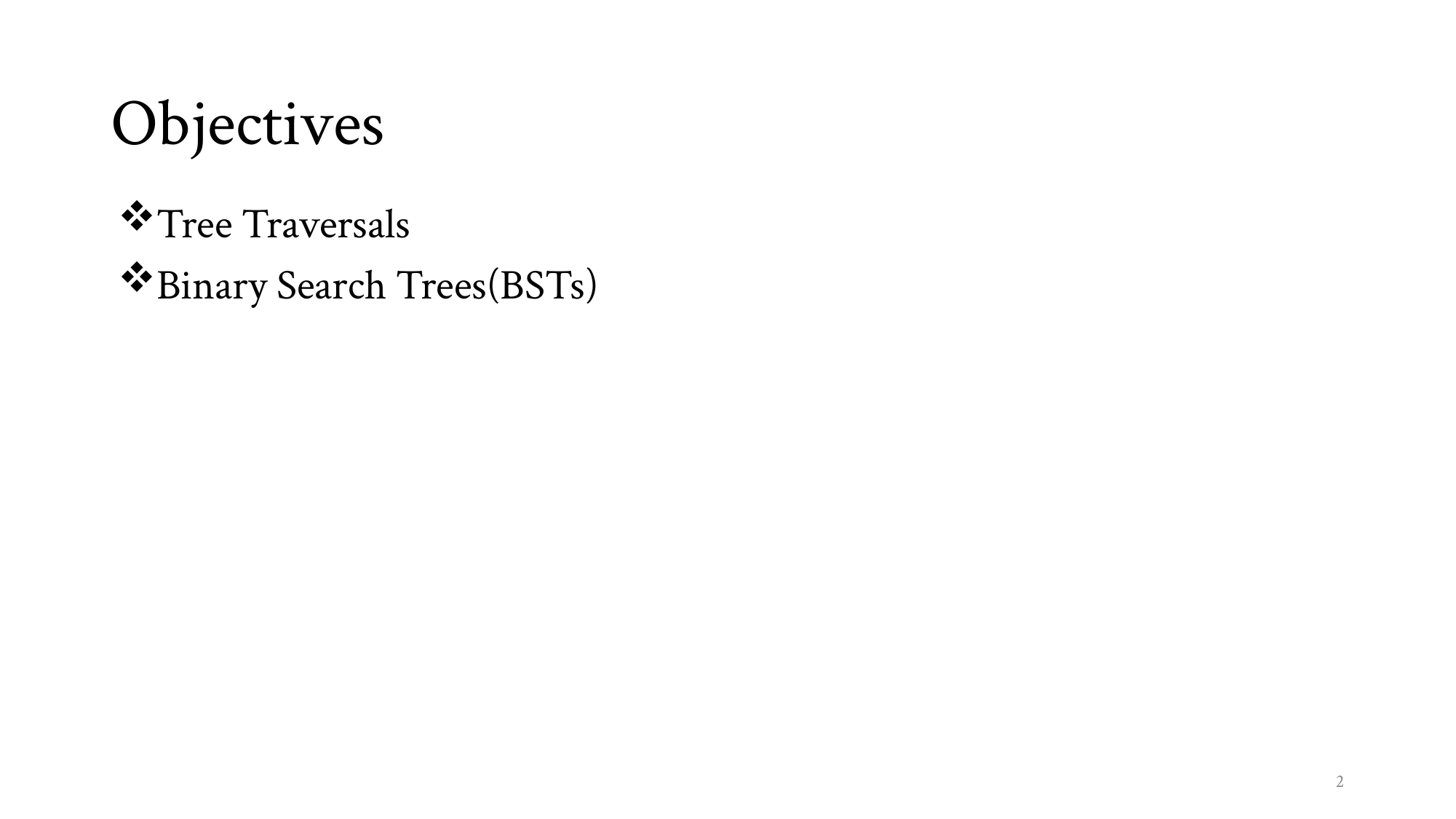

# Objectives
Tree Traversals
Binary Search Trees(BSTs)

2